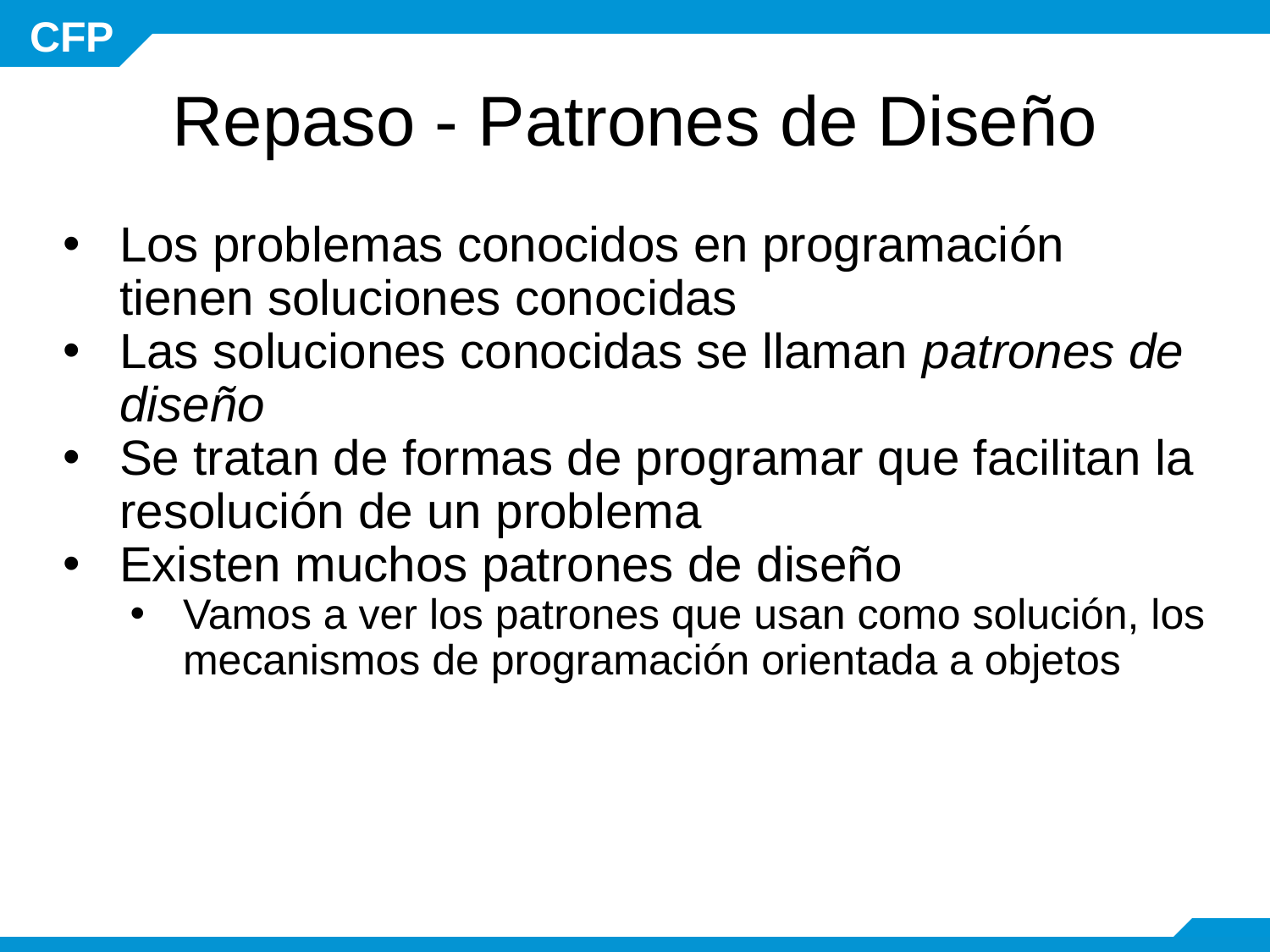

# Repaso - Patrones de Diseño
Los problemas conocidos en programación tienen soluciones conocidas
Las soluciones conocidas se llaman patrones de diseño
Se tratan de formas de programar que facilitan la resolución de un problema
Existen muchos patrones de diseño
Vamos a ver los patrones que usan como solución, los mecanismos de programación orientada a objetos